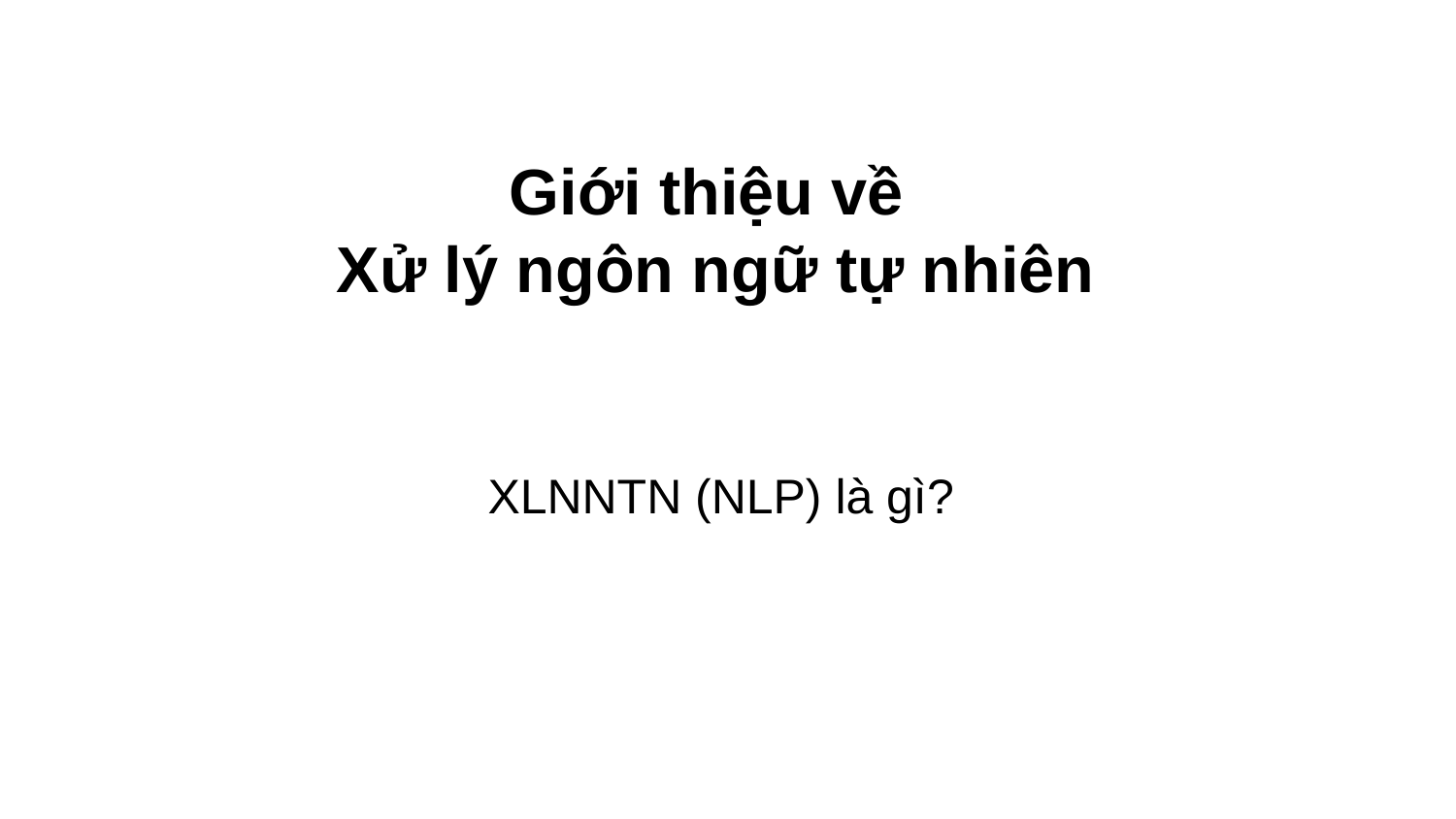

# Giới thiệu về Xử lý ngôn ngữ tự nhiên
XLNNTN (NLP) là gì?